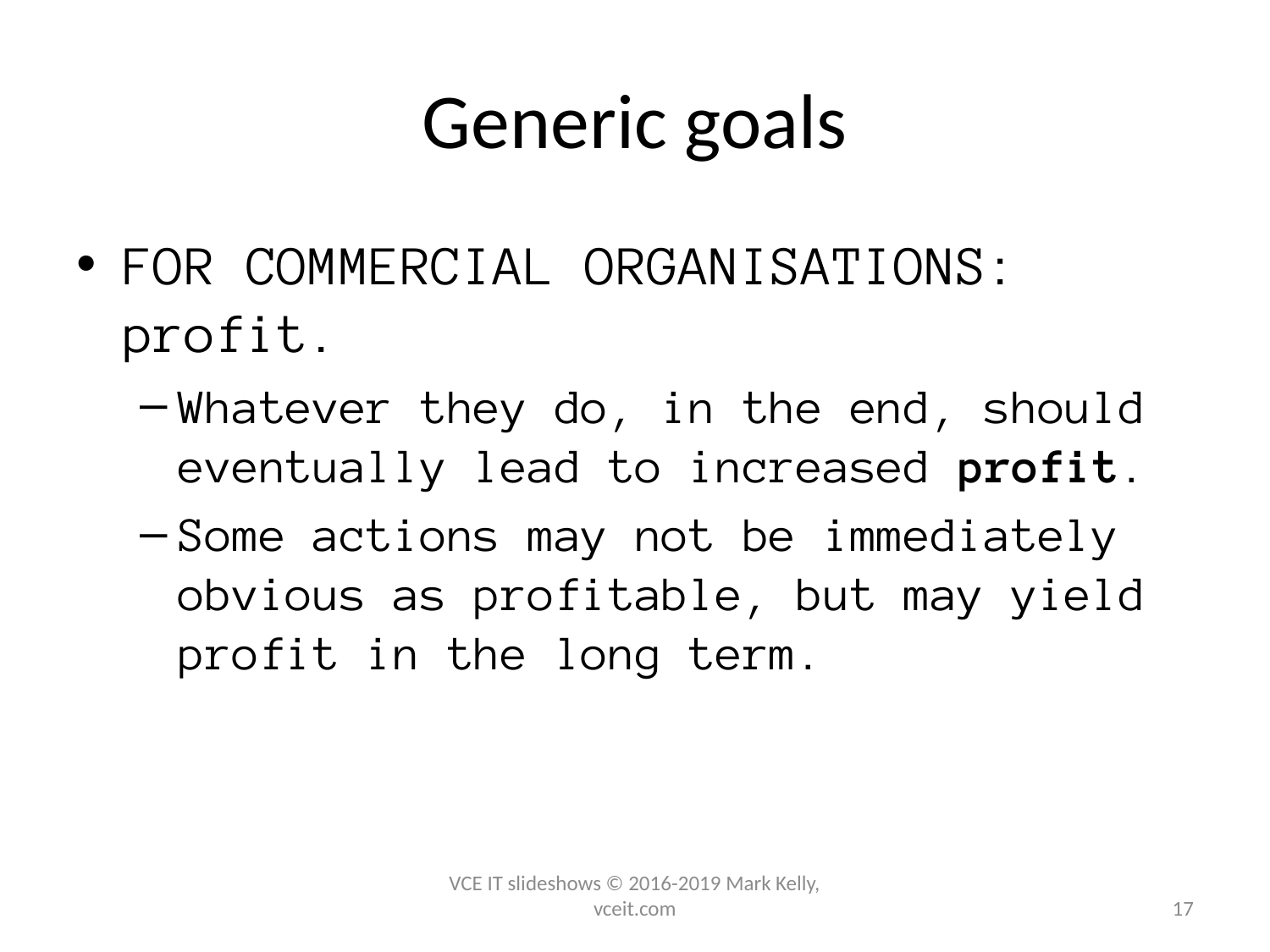

# Generic goals
FOR COMMERCIAL ORGANISATIONS: profit.
Whatever they do, in the end, should eventually lead to increased profit.
Some actions may not be immediately obvious as profitable, but may yield profit in the long term.
VCE IT slideshows © 2016-2019 Mark Kelly, vceit.com

17